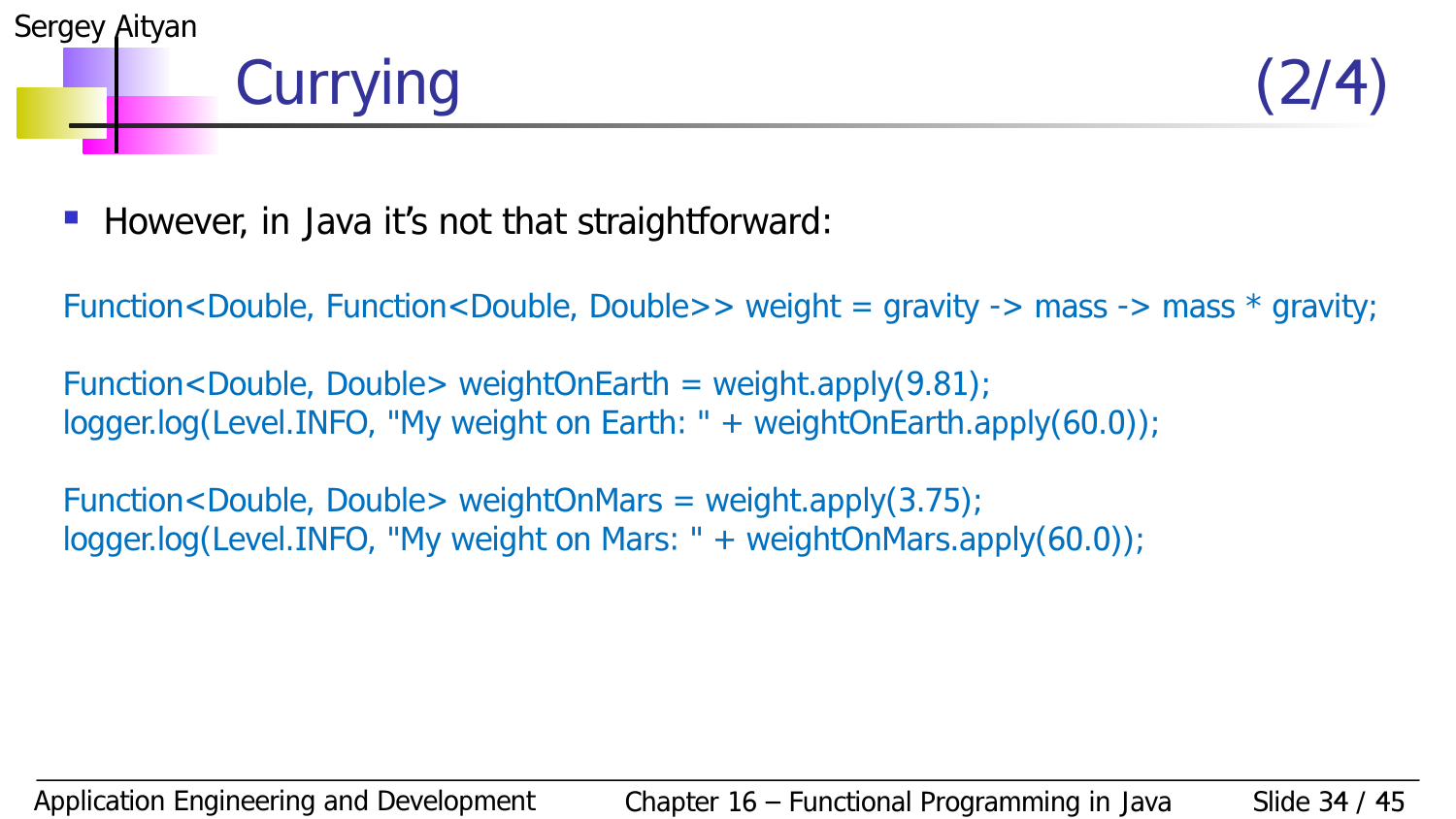

# Currying						(2/4)
However, in Java it’s not that straightforward:

Function<Double, Function<Double, Double>> weight = gravity -> mass -> mass * gravity;

Function<Double, Double> weightOnEarth = weight.apply(9.81);
logger.log(Level.INFO, "My weight on Earth: " + weightOnEarth.apply(60.0));

Function<Double, Double> weightOnMars = weight.apply(3.75);
logger.log(Level.INFO, "My weight on Mars: " + weightOnMars.apply(60.0));